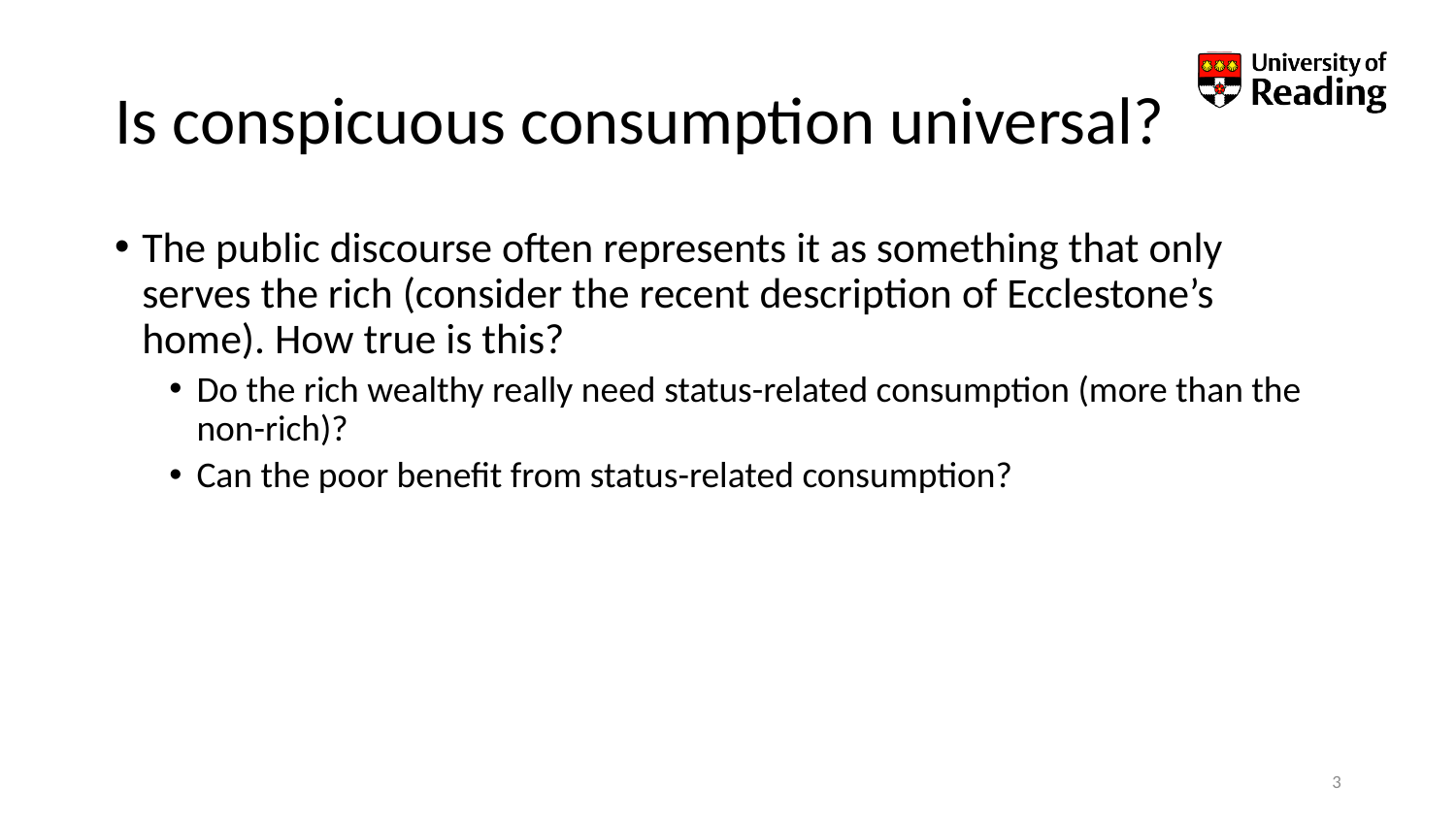

# Is conspicuous consumption universal?
The public discourse often represents it as something that only serves the rich (consider the recent description of Ecclestone’s home). How true is this?
Do the rich wealthy really need status-related consumption (more than the non-rich)?
Can the poor benefit from status-related consumption?
3